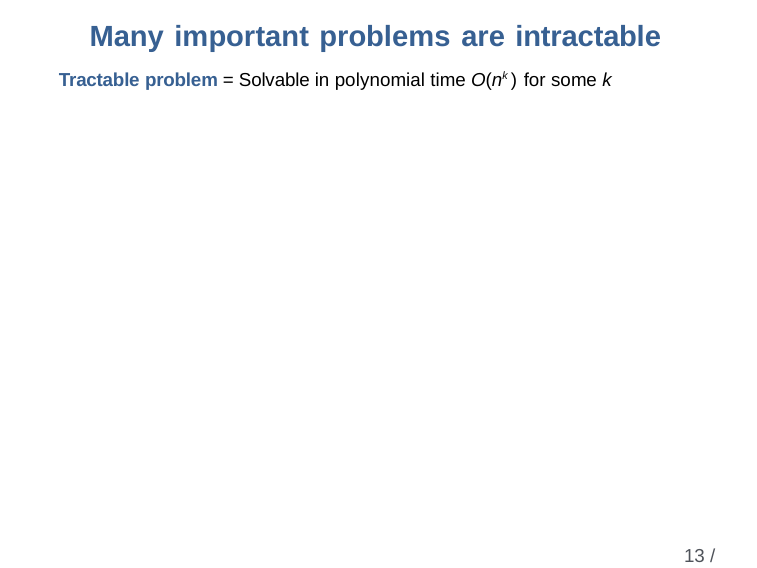

# Many important problems are intractable
Tractable problem = Solvable in polynomial time O(nk ) for some k
13 / 27